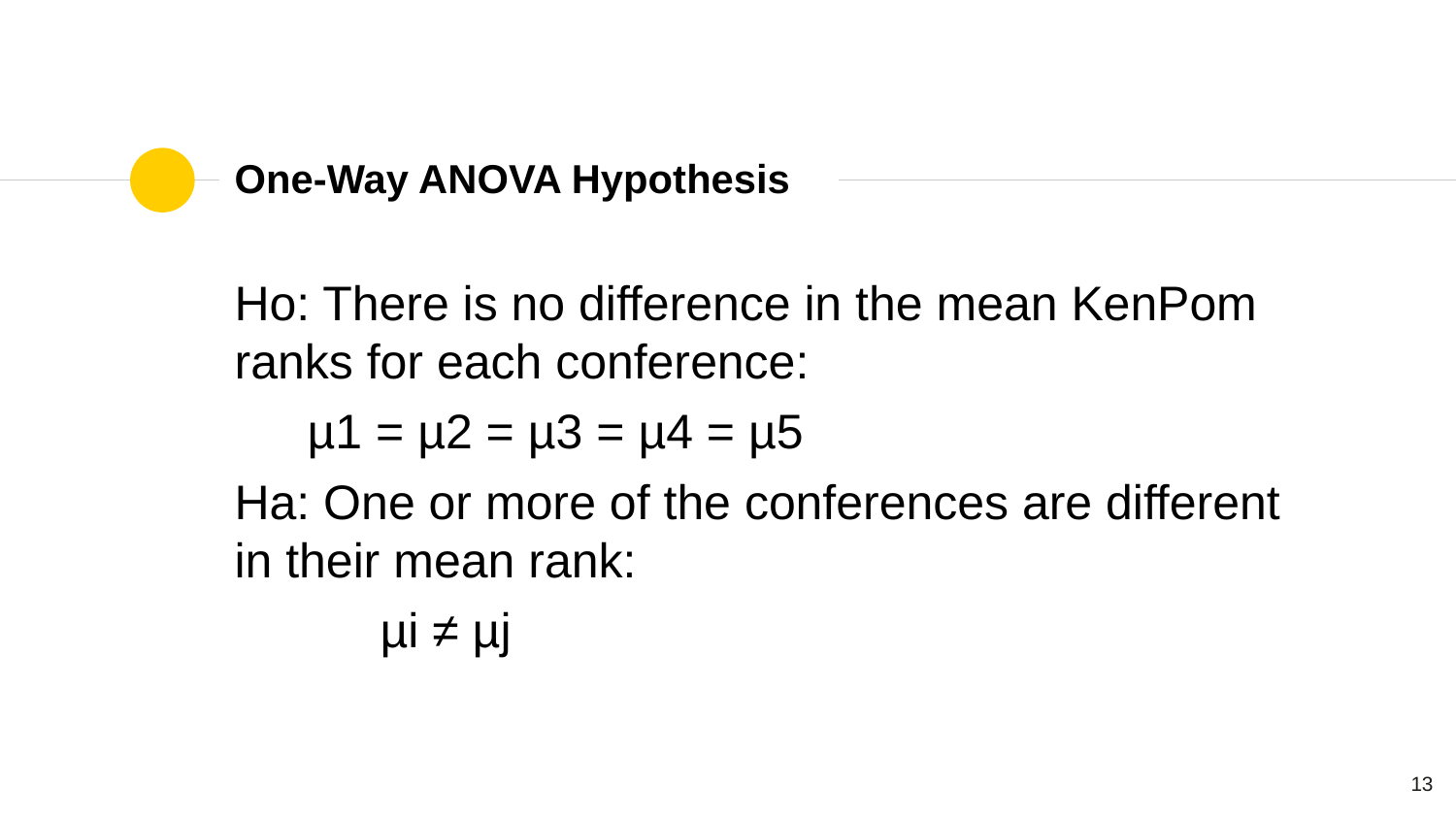

# One-Way ANOVA Hypothesis
Ho: There is no difference in the mean KenPom ranks for each conference:
µ1 = µ2 = µ3 = µ4 = µ5
Ha: One or more of the conferences are different in their mean rank:
	µi ≠ µj
13